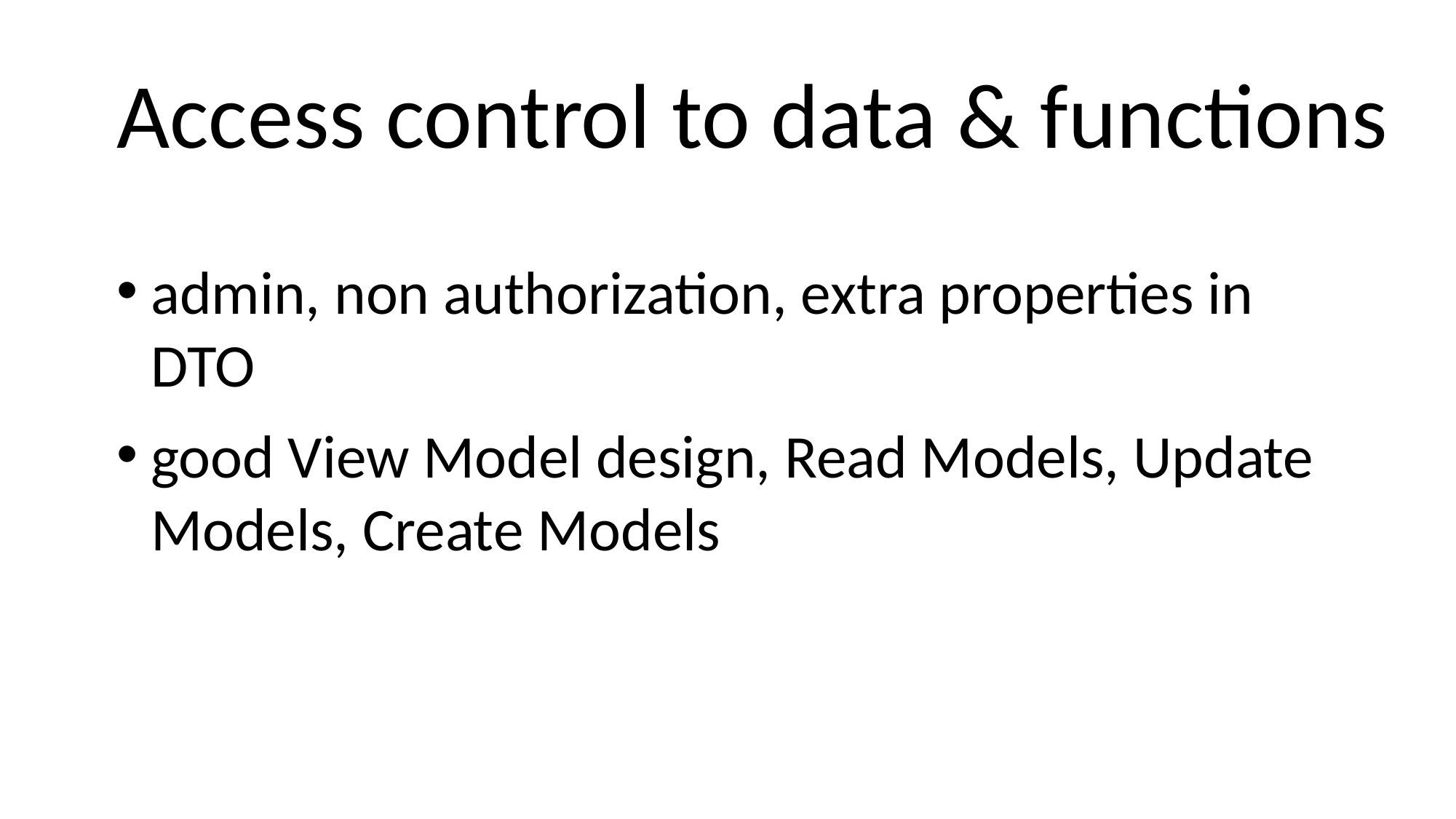

Access control to data & functions
admin, non authorization, extra properties in DTO

good View Model design, Read Models, Update Models, Create Models